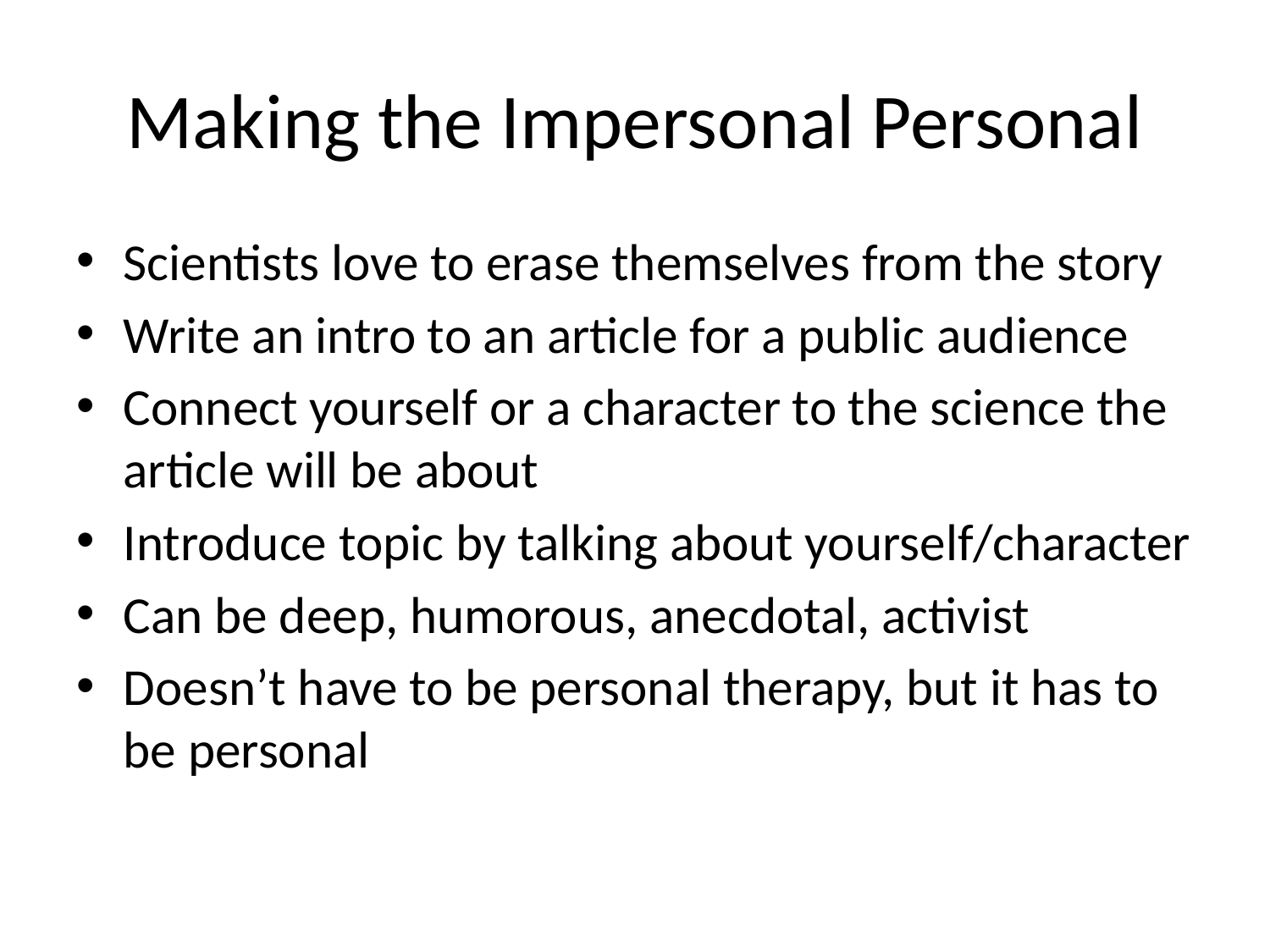

# Making the Impersonal Personal
Scientists love to erase themselves from the story
Write an intro to an article for a public audience
Connect yourself or a character to the science the article will be about
Introduce topic by talking about yourself/character
Can be deep, humorous, anecdotal, activist
Doesn’t have to be personal therapy, but it has to be personal